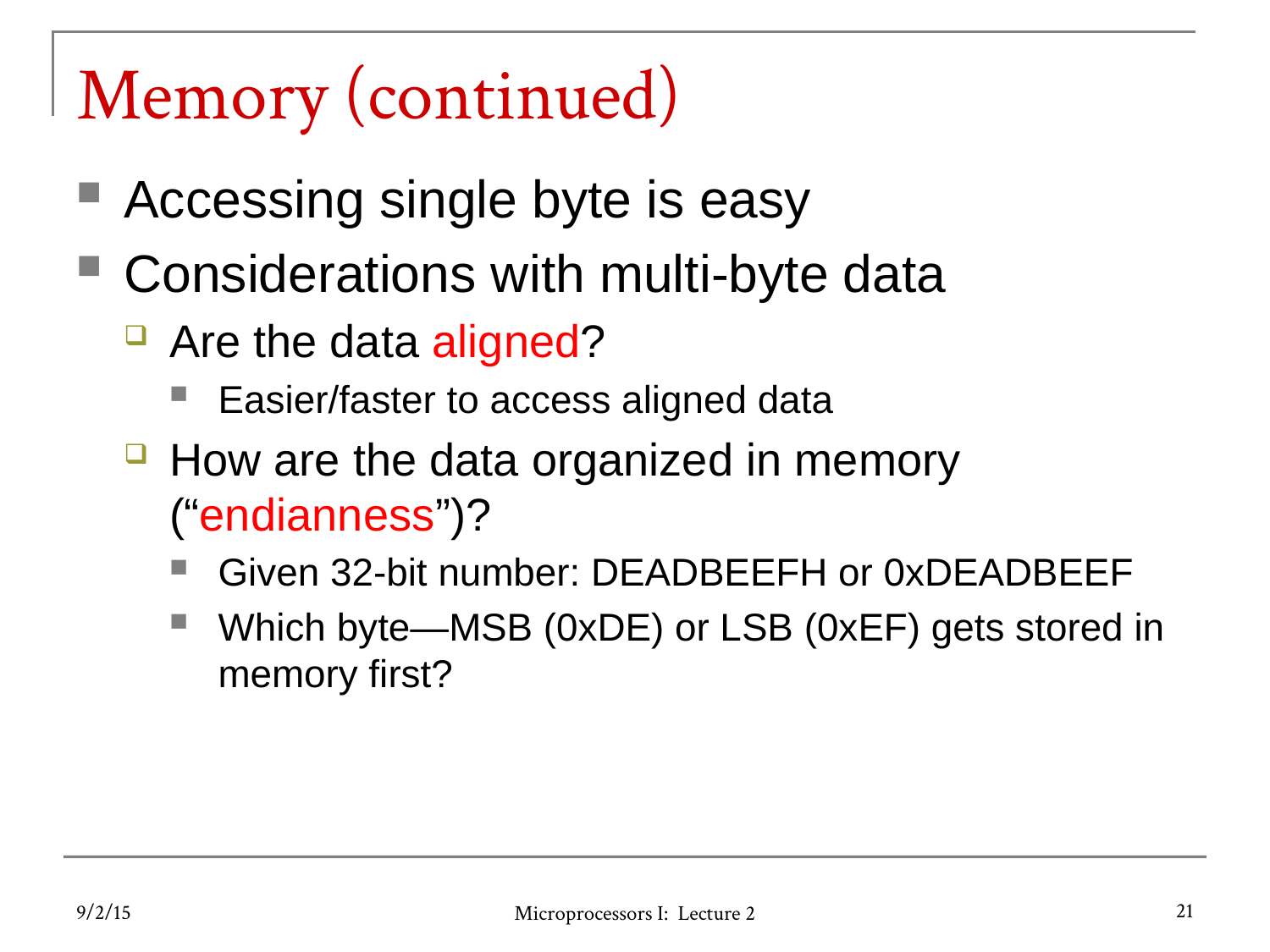

# Memory (continued)
Accessing single byte is easy
Considerations with multi-byte data
Are the data aligned?
Easier/faster to access aligned data
How are the data organized in memory (“endianness”)?
Given 32-bit number: DEADBEEFH or 0xDEADBEEF
Which byte—MSB (0xDE) or LSB (0xEF) gets stored in memory first?
9/2/15
21
Microprocessors I:  Lecture 2